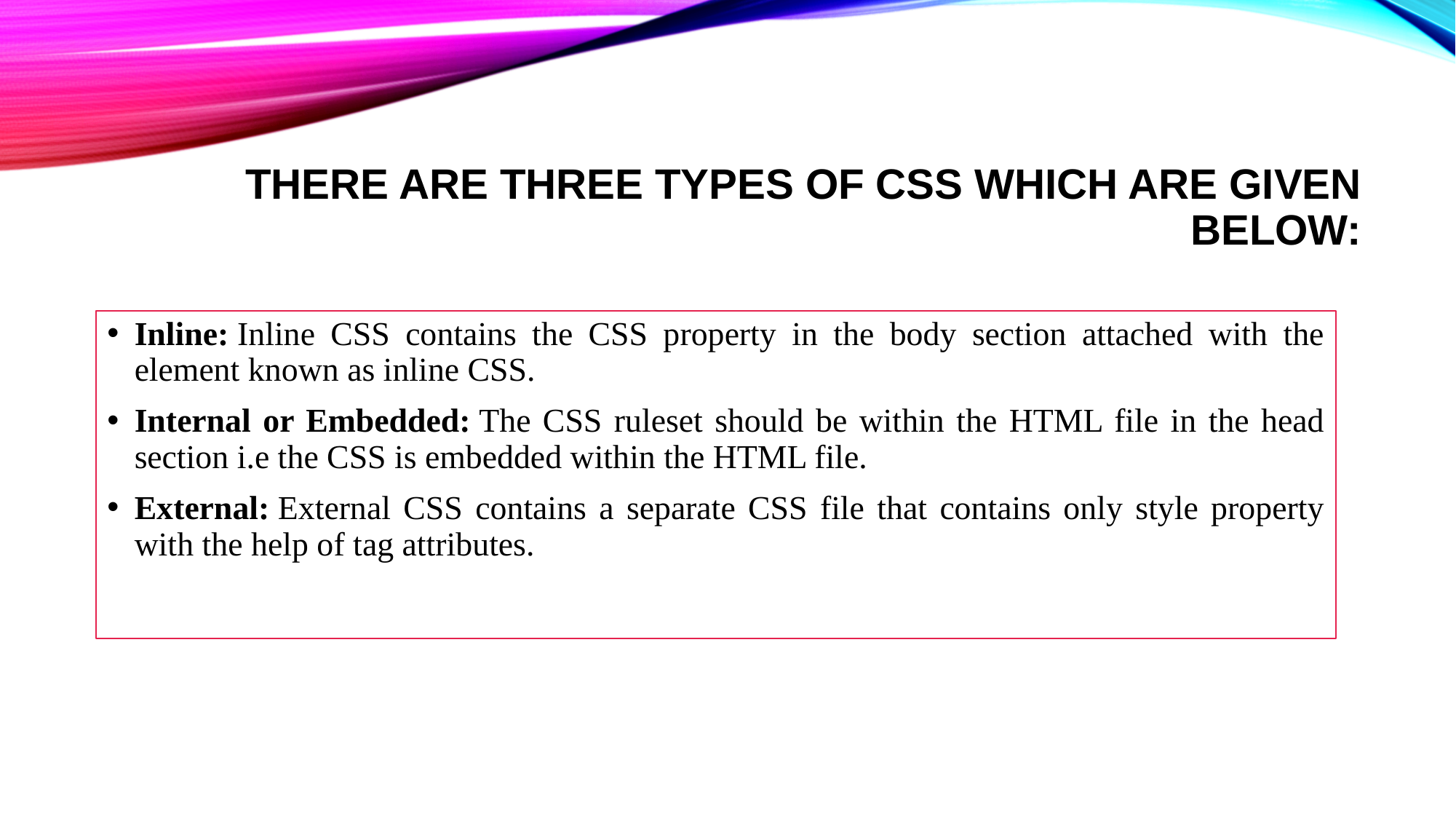

# There are three types of CSS which are given below:
Inline: Inline CSS contains the CSS property in the body section attached with the element known as inline CSS.
Internal or Embedded: The CSS ruleset should be within the HTML file in the head section i.e the CSS is embedded within the HTML file.
External: External CSS contains a separate CSS file that contains only style property with the help of tag attributes.